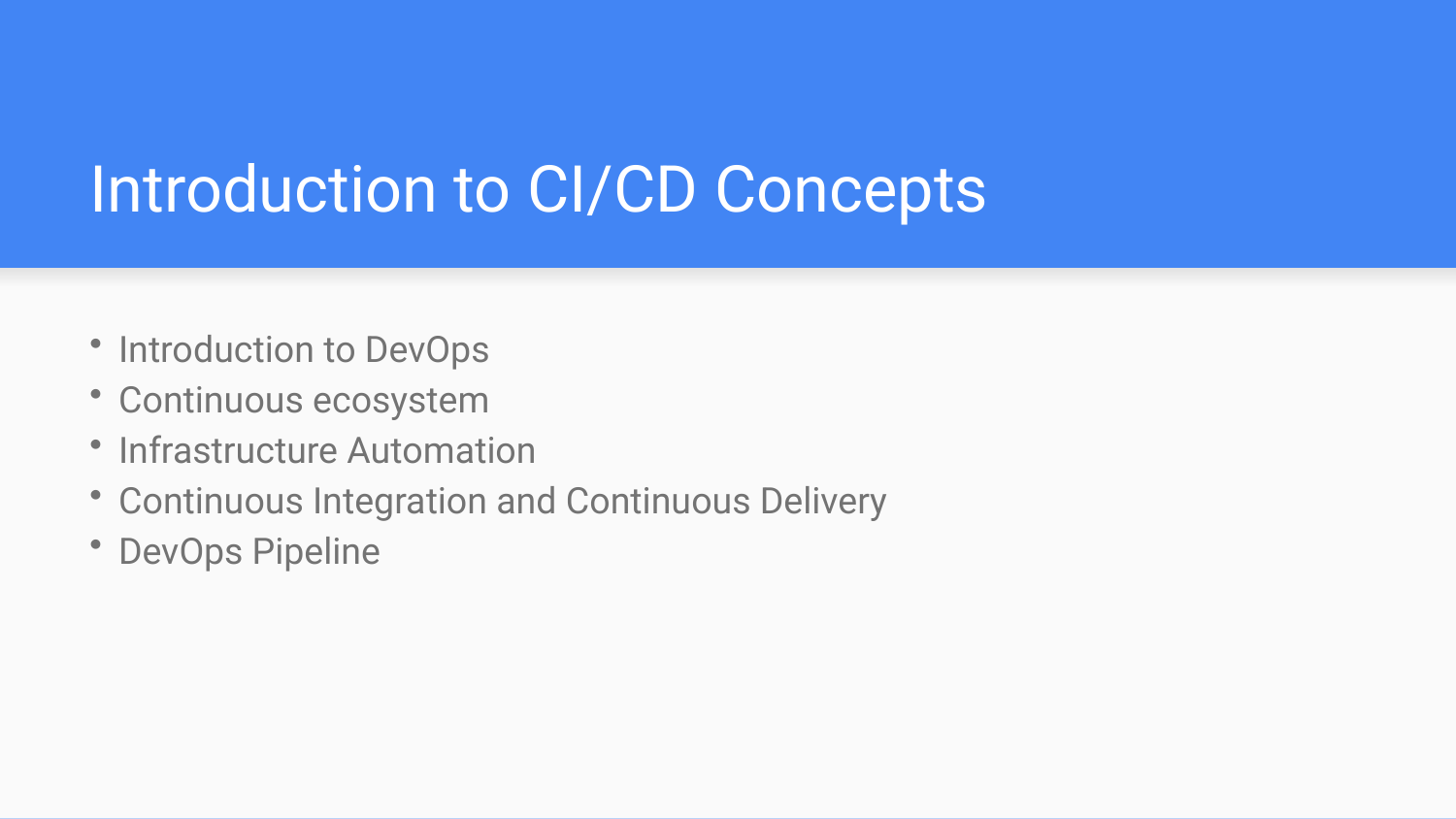

# Introduction to CI/CD Concepts
Introduction to DevOps
Continuous ecosystem
Infrastructure Automation
Continuous Integration and Continuous Delivery
DevOps Pipeline